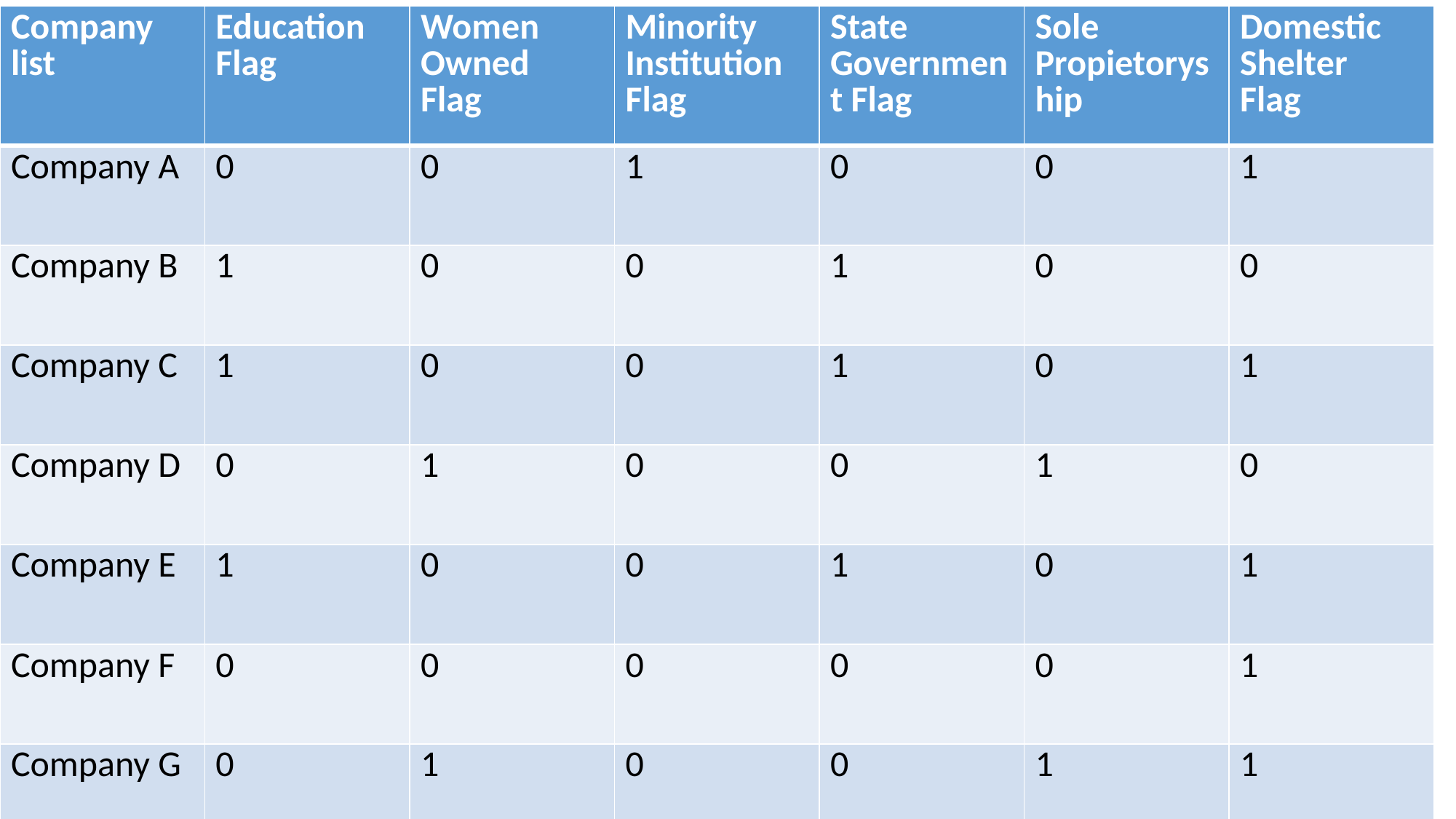

| Company list | Education Flag | Women Owned Flag | Minority Institution Flag | State Government Flag | Sole Propietoryship | Domestic Shelter Flag |
| --- | --- | --- | --- | --- | --- | --- |
| Company A | 0 | 0 | 1 | 0 | 0 | 1 |
| Company B | 1 | 0 | 0 | 1 | 0 | 0 |
| Company C | 1 | 0 | 0 | 1 | 0 | 1 |
| Company D | 0 | 1 | 0 | 0 | 1 | 0 |
| Company E | 1 | 0 | 0 | 1 | 0 | 1 |
| Company F | 0 | 0 | 0 | 0 | 0 | 1 |
| Company G | 0 | 1 | 0 | 0 | 1 | 1 |